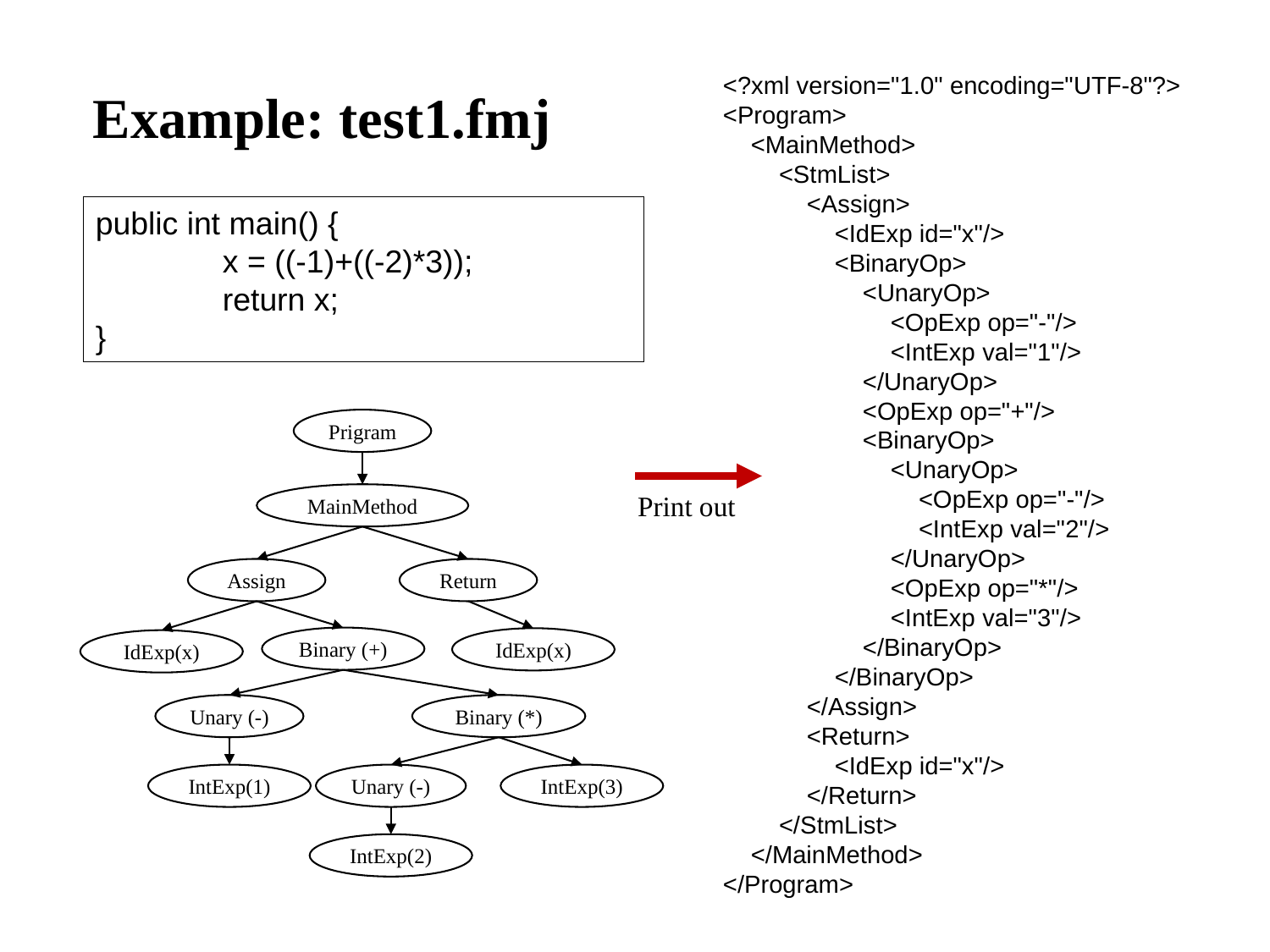

<?xml version="1.0" encoding="UTF-8"?>
<Program>
    <MainMethod>
        <StmList>
            <Assign>
                <IdExp id="x"/>
                <BinaryOp>
                    <UnaryOp>
                        <OpExp op="-"/>
                        <IntExp val="1"/>
                    </UnaryOp>
                    <OpExp op="+"/>
                    <BinaryOp>
                        <UnaryOp>
                            <OpExp op="-"/>
                            <IntExp val="2"/>
                        </UnaryOp>
                        <OpExp op="*"/>
                        <IntExp val="3"/>
                    </BinaryOp>
                </BinaryOp>
            </Assign>
            <Return>
                <IdExp id="x"/>
            </Return>
        </StmList>
    </MainMethod>
</Program>
Example: test1.fmj
public int main() {
	x = ((-1)+((-2)*3));
	return x;
}
Prigram
Print out
MainMethod
Assign
Return
Binary (+)
IdExp(x)
IdExp(x)
Unary (-)
Binary (*)
IntExp(1)
Unary (-)
IntExp(3)
IntExp(2)